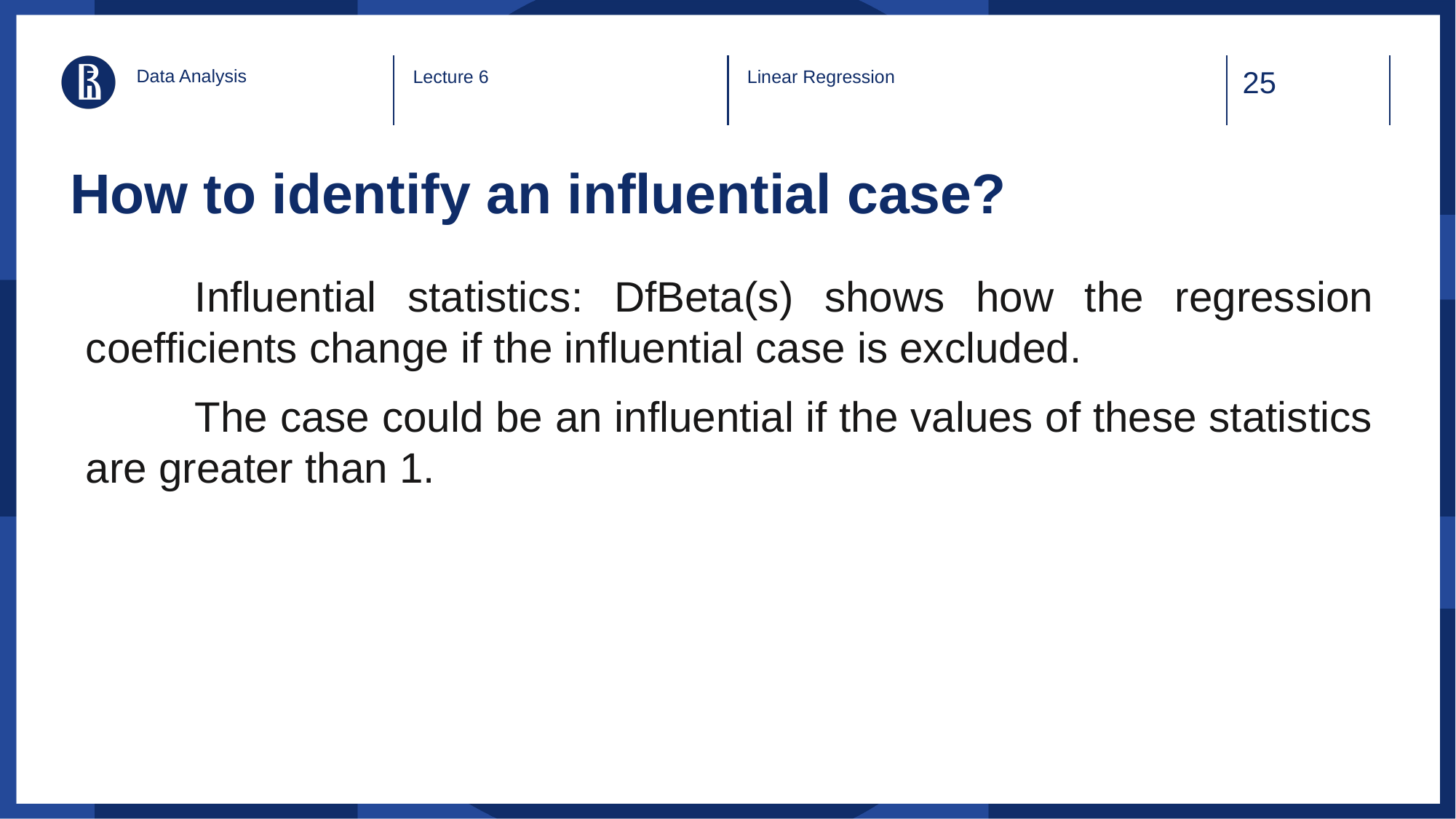

Data Analysis
Lecture 6
Linear Regression
# How to identify an influential case?
	Influential statistics: DfBeta(s) shows how the regression coefficients change if the influential case is excluded.
	The case could be an influential if the values of these statistics are greater than 1.